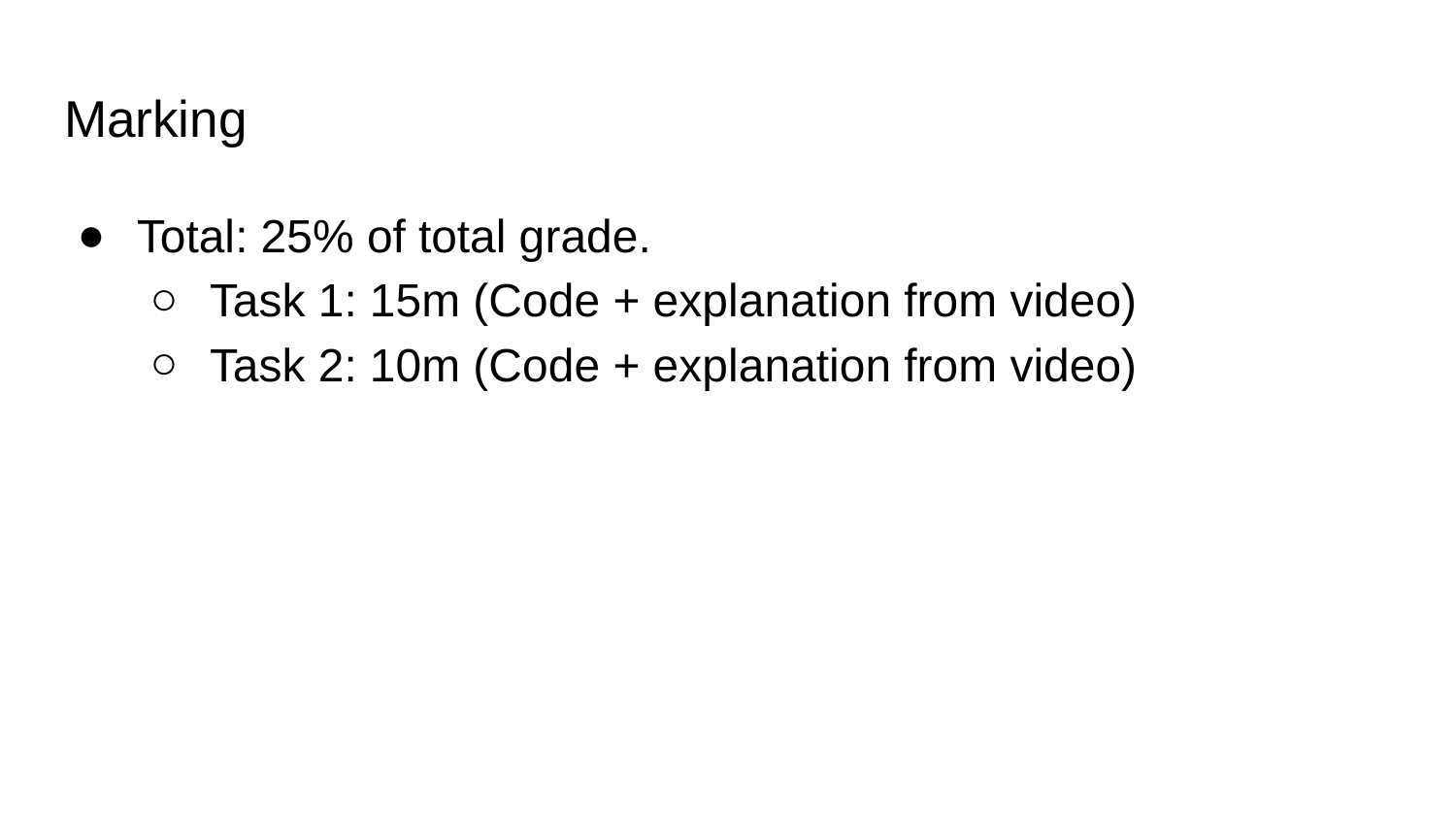

# Marking
Total: 25% of total grade.
Task 1: 15m (Code + explanation from video)
Task 2: 10m (Code + explanation from video)